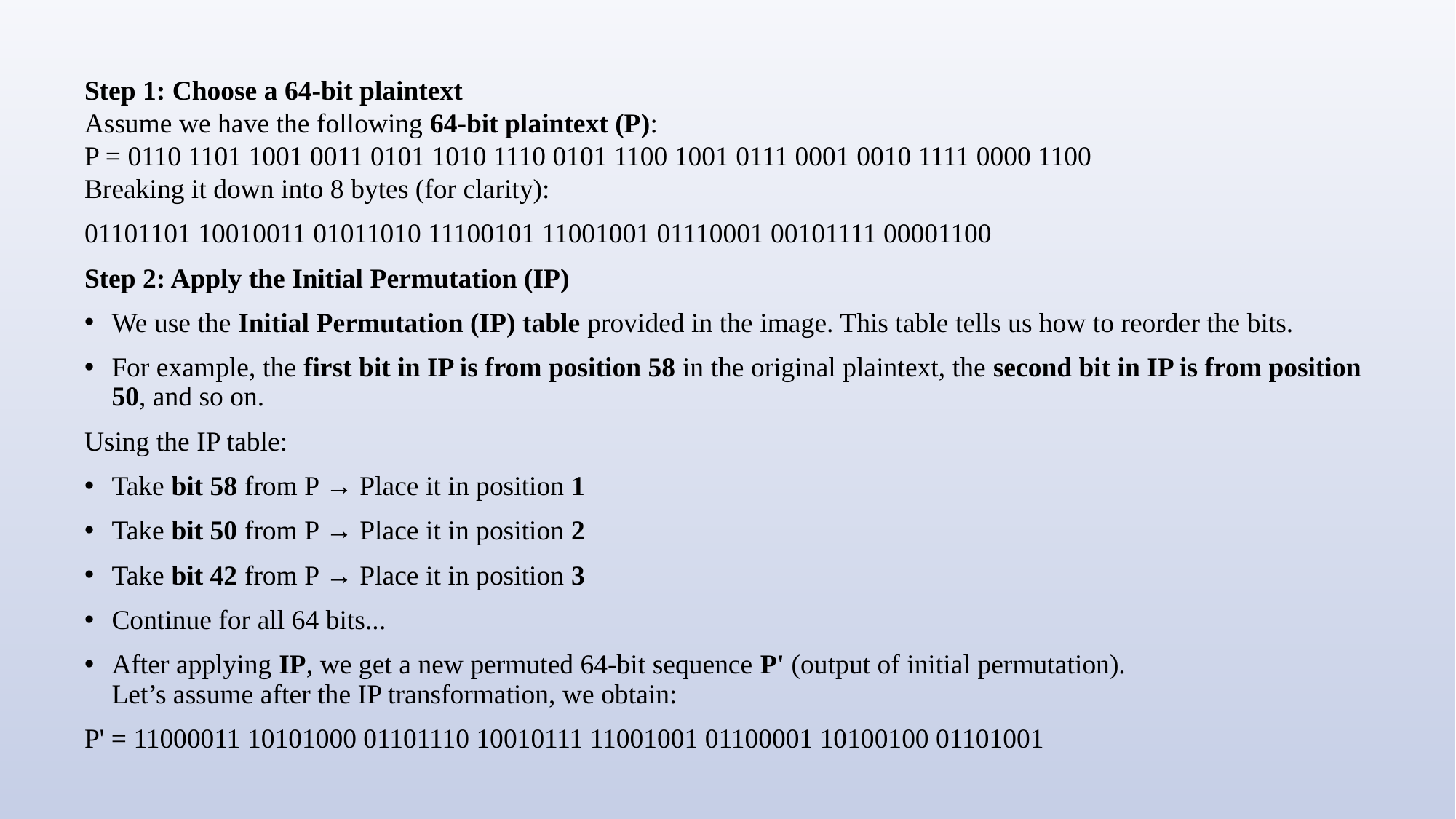

Step 1: Choose a 64-bit plaintext
Assume we have the following 64-bit plaintext (P):
P = 0110 1101 1001 0011 0101 1010 1110 0101 1100 1001 0111 0001 0010 1111 0000 1100
Breaking it down into 8 bytes (for clarity):
01101101 10010011 01011010 11100101 11001001 01110001 00101111 00001100
Step 2: Apply the Initial Permutation (IP)
We use the Initial Permutation (IP) table provided in the image. This table tells us how to reorder the bits.
For example, the first bit in IP is from position 58 in the original plaintext, the second bit in IP is from position 50, and so on.
Using the IP table:
Take bit 58 from P → Place it in position 1
Take bit 50 from P → Place it in position 2
Take bit 42 from P → Place it in position 3
Continue for all 64 bits...
After applying IP, we get a new permuted 64-bit sequence P' (output of initial permutation).
Let’s assume after the IP transformation, we obtain:
P' = 11000011 10101000 01101110 10010111 11001001 01100001 10100100 01101001